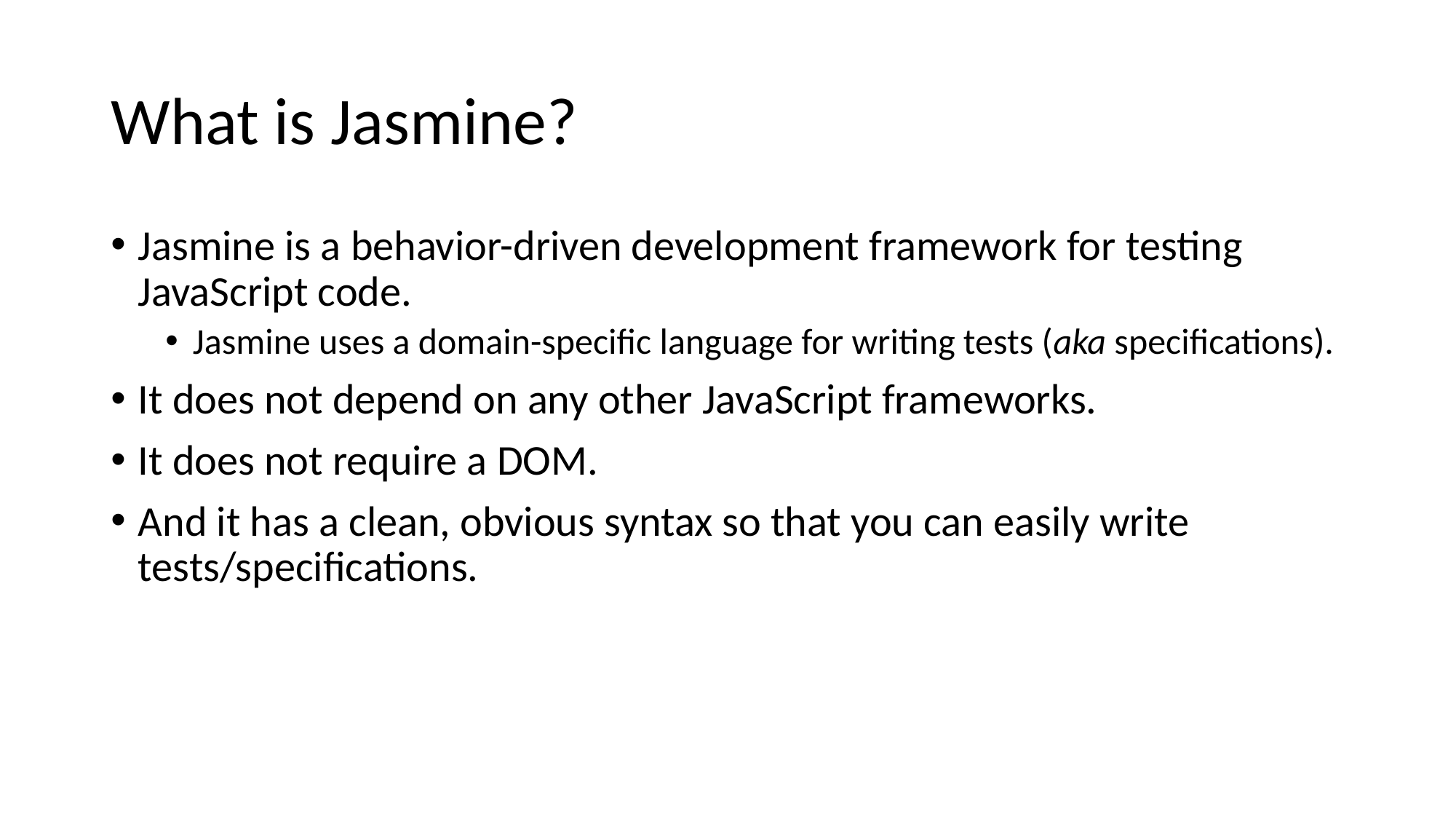

# What is Jasmine?
Jasmine is a behavior-driven development framework for testing JavaScript code.
Jasmine uses a domain-specific language for writing tests (aka specifications).
It does not depend on any other JavaScript frameworks.
It does not require a DOM.
And it has a clean, obvious syntax so that you can easily write tests/specifications.